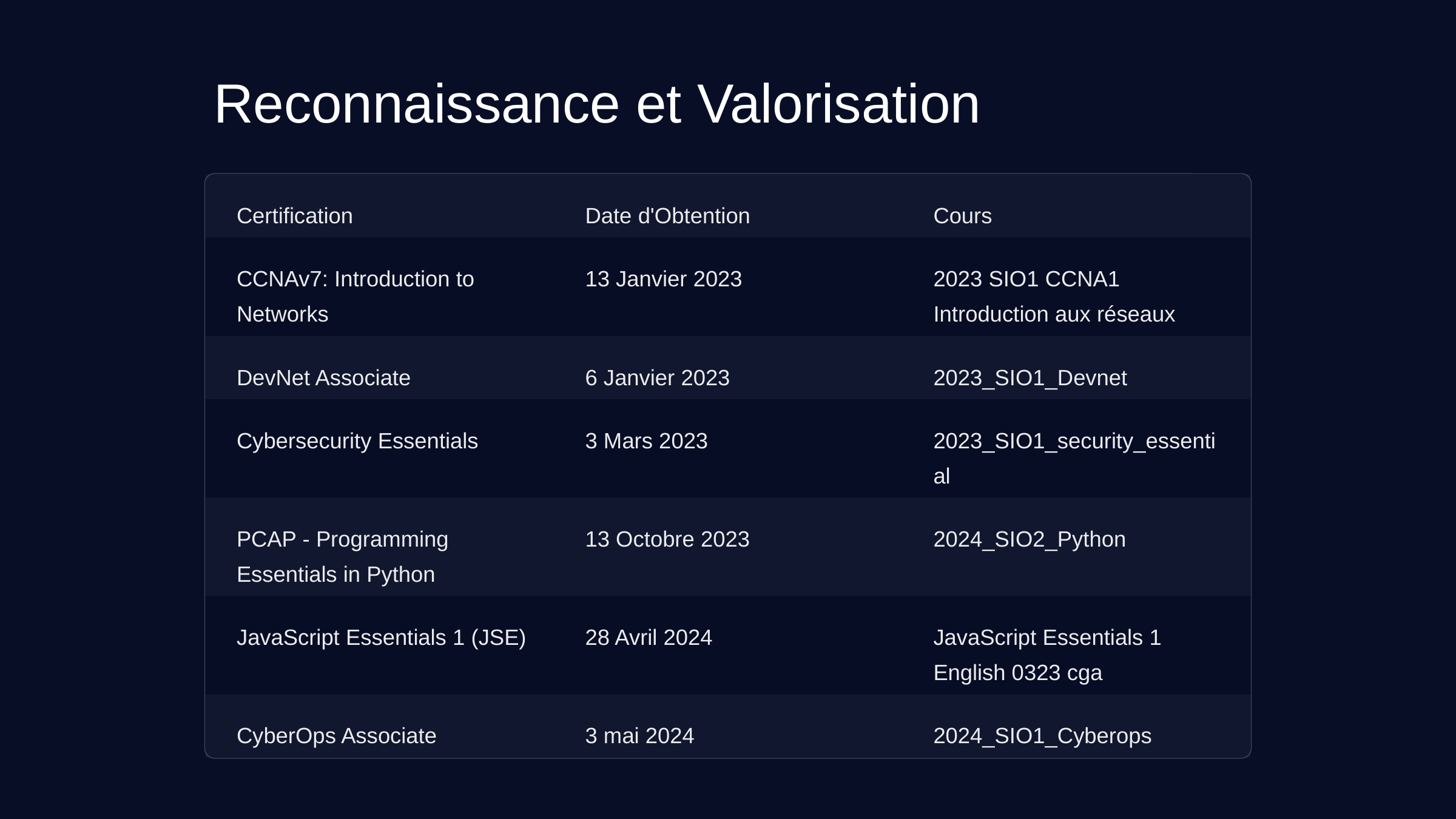

Reconnaissance et Valorisation

Certification
Date d'Obtention
Cours

CCNAv7: Introduction to Networks
13 Janvier 2023
2023 SIO1 CCNA1 Introduction aux réseaux

DevNet Associate
6 Janvier 2023
2023_SIO1_Devnet

Cybersecurity Essentials
3 Mars 2023
2023_SIO1_security_essential

PCAP - Programming Essentials in Python
13 Octobre 2023
2024_SIO2_Python

JavaScript Essentials 1 (JSE)
28 Avril 2024
JavaScript Essentials 1 English 0323 cga

CyberOps Associate
3 mai 2024
2024_SIO1_Cyberops